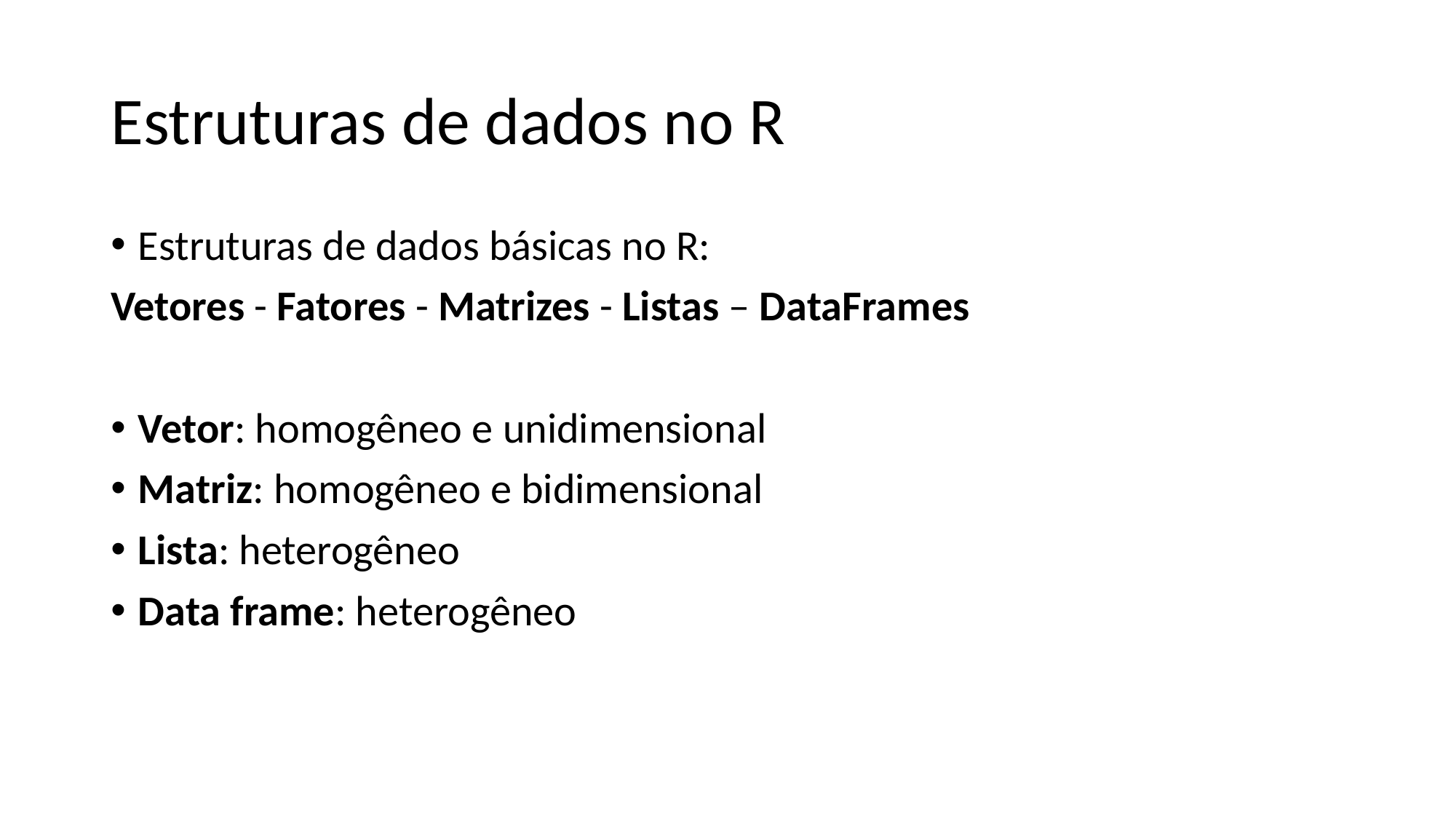

# Estruturas de dados no R
Estruturas de dados básicas no R:
Vetores - Fatores - Matrizes - Listas – DataFrames

Vetor: homogêneo e unidimensional
Matriz: homogêneo e bidimensional
Lista: heterogêneo
Data frame: heterogêneo